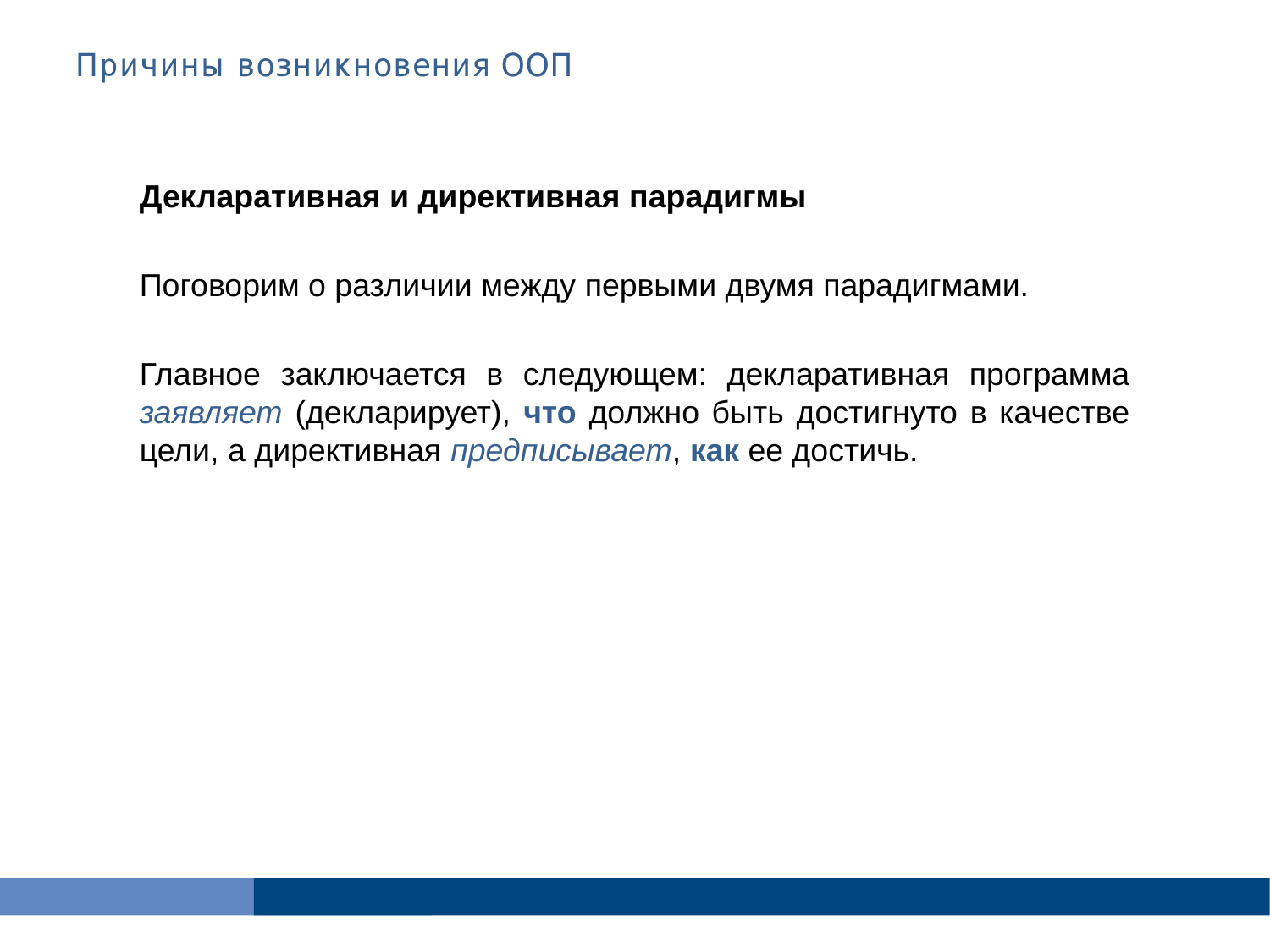

Причины возникновения ООП
Декларативная и директивная парадигмы

Поговорим о различии между первыми двумя парадигмами.

Главное заключается в следующем: декларативная программа заявляет (декларирует), что должно быть достигнуто в качестве цели, а директивная предписывает, как ее достичь.